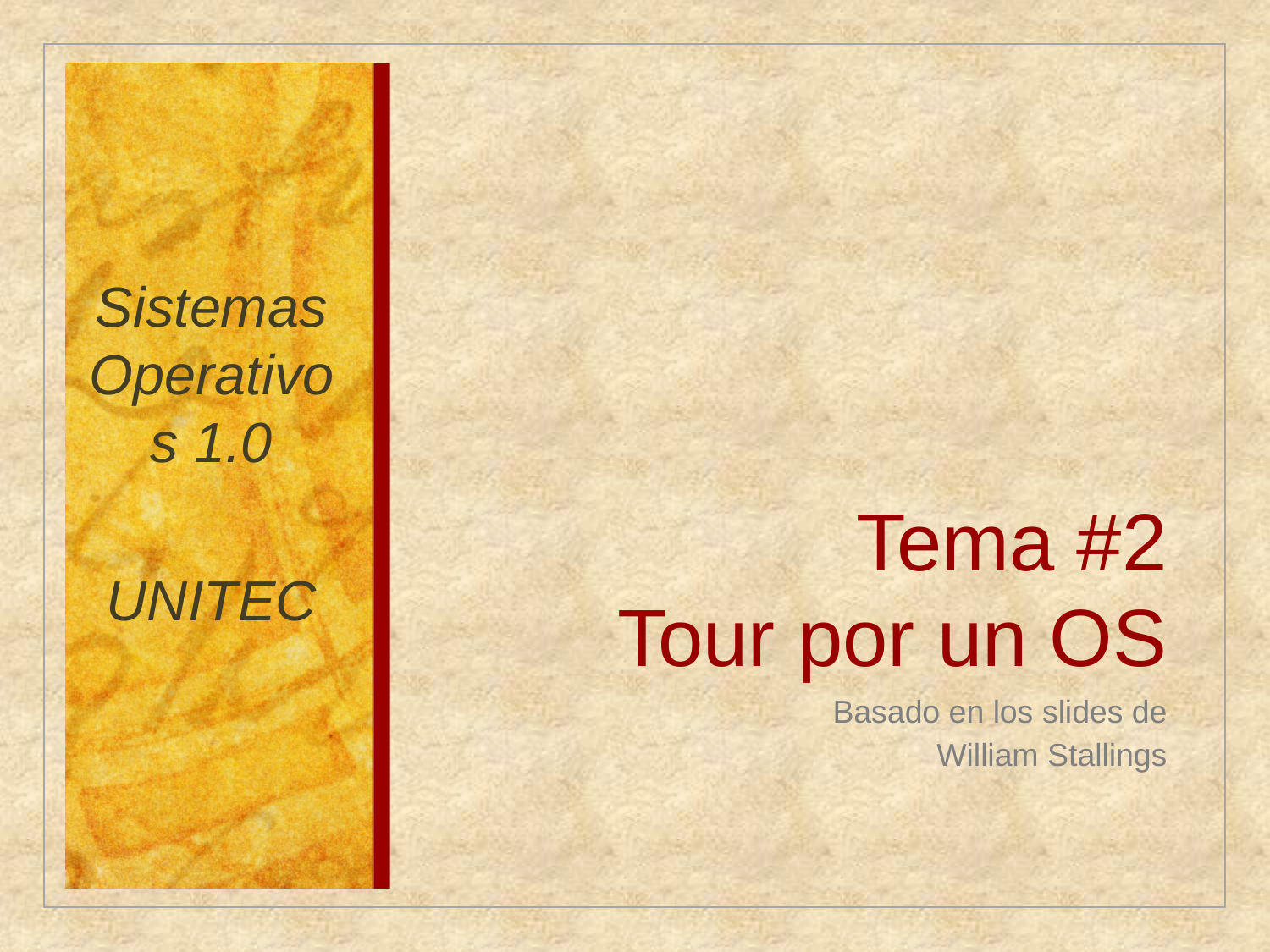

Sistemas Operativos 1.0

UNITEC
# Tema #2 Tour por un OS
Basado en los slides de
William Stallings